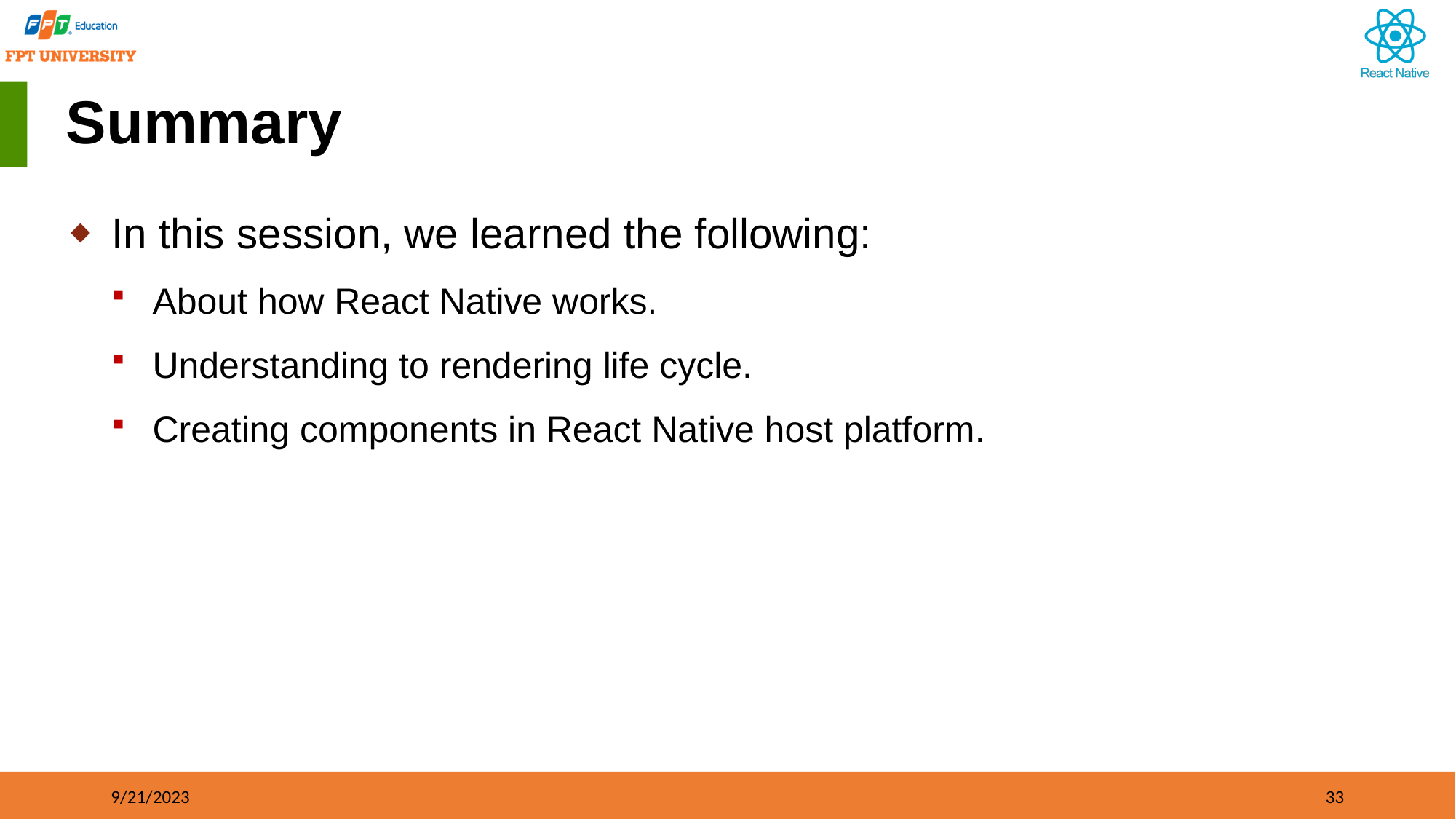

# Summary
In this session, we learned the following:
About how React Native works.
Understanding to rendering life cycle.
Creating components in React Native host platform.
9/21/2023
33